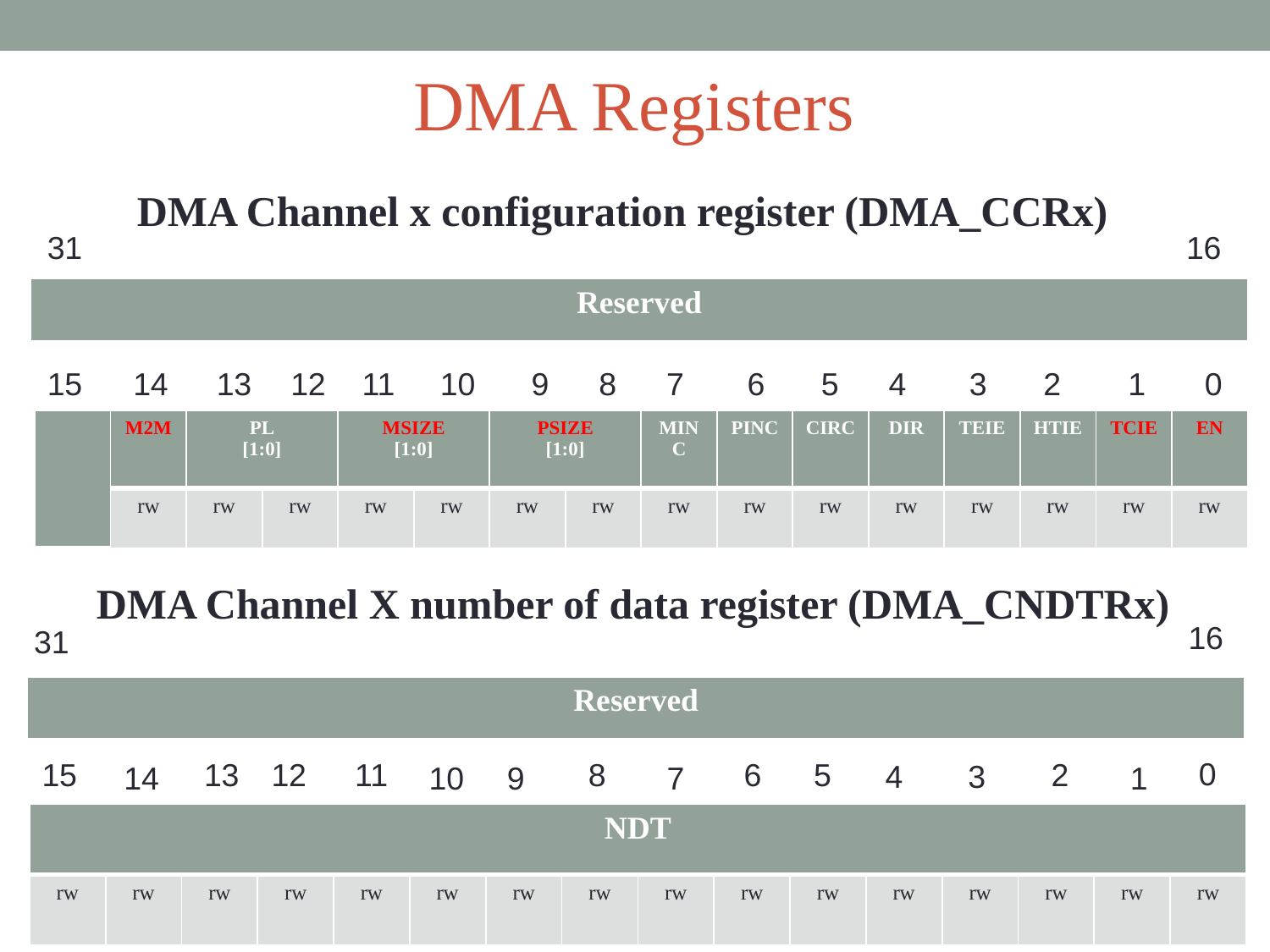

DMA Registers
DMA Channel x configuration register (DMA_CCRx)
31
16
| Reserved |
| --- |
15
14
13
12
11
10
9
8
7
6
5
4
3
2
1
0
|  | M2M | PL [1:0] |  | MSIZE [1:0] |  | PSIZE [1:0] |  | MINC | PINC | CIRC | DIR | TEIE | HTIE | TCIE | EN |
| --- | --- | --- | --- | --- | --- | --- | --- | --- | --- | --- | --- | --- | --- | --- | --- |
|  | rw | rw | rw | rw | rw | rw | rw | rw | rw | rw | rw | rw | rw | rw | rw |
DMA Channel X number of data register (DMA_CNDTRx)
16
31
| Reserved |
| --- |
0
11
15
5
2
13
12
8
6
4
3
10
9
14
7
1
| NDT |  |  |  |  |  |  |  |  |  |  |  |  |  |  |  |
| --- | --- | --- | --- | --- | --- | --- | --- | --- | --- | --- | --- | --- | --- | --- | --- |
| rw | rw | rw | rw | rw | rw | rw | rw | rw | rw | rw | rw | rw | rw | rw | rw |